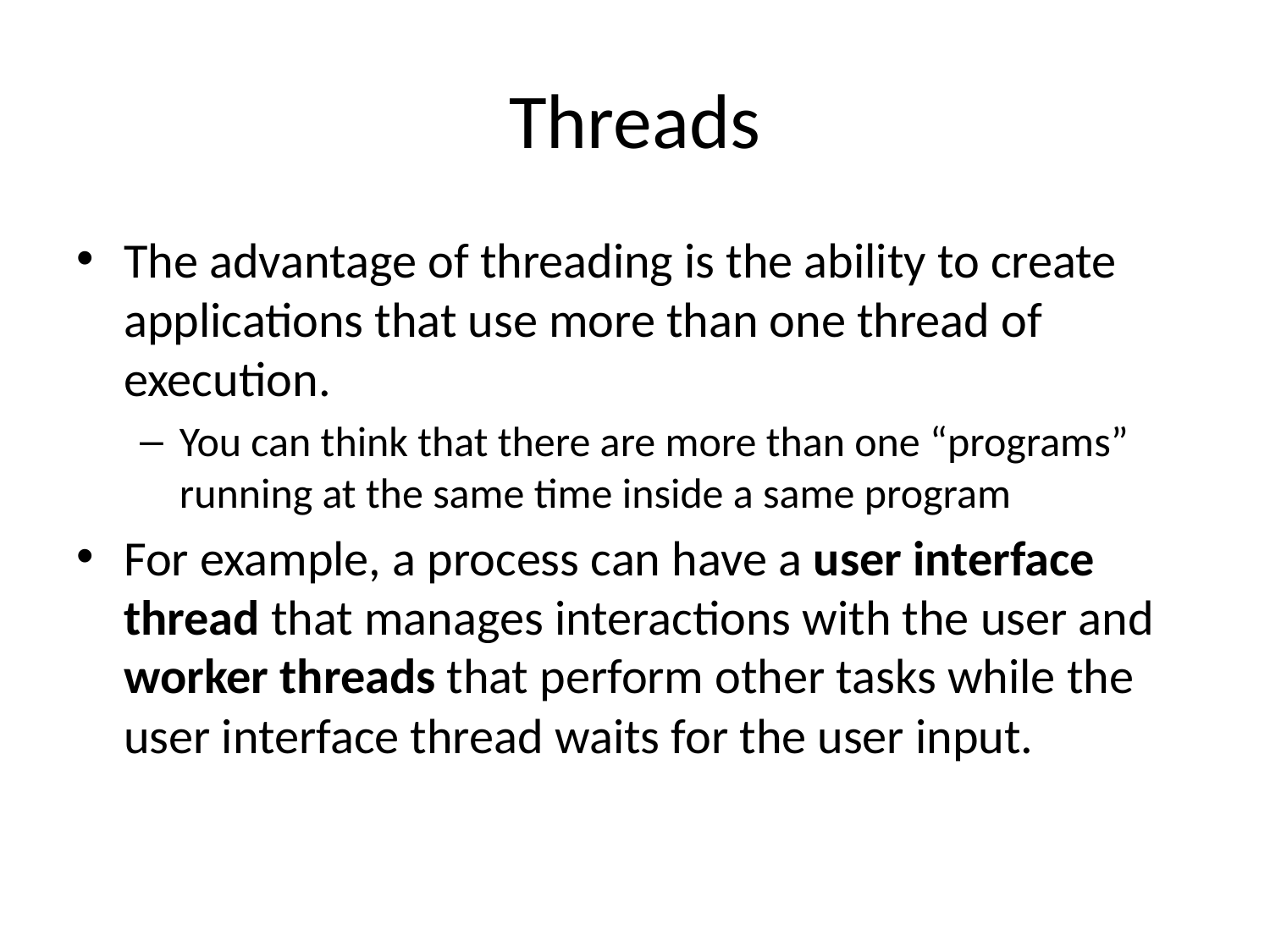

# Threads
The advantage of threading is the ability to create applications that use more than one thread of execution.
You can think that there are more than one “programs” running at the same time inside a same program
For example, a process can have a user interface thread that manages interactions with the user and worker threads that perform other tasks while the user interface thread waits for the user input.